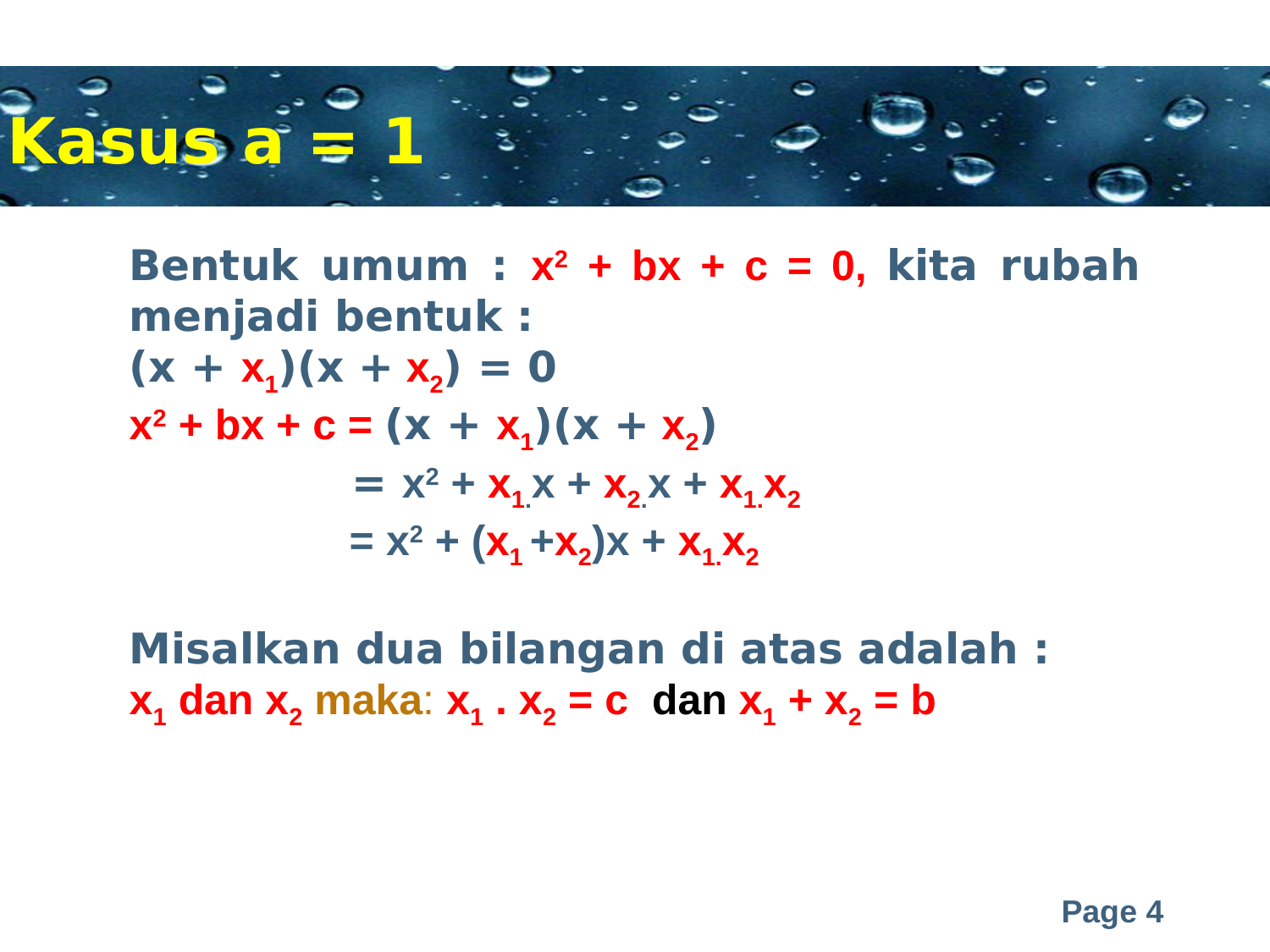

Kasus a = 1
Bentuk umum : x2 + bx + c = 0, kita rubah menjadi bentuk :
(x + x1)(x + x2) = 0
x2 + bx + c = (x + x1)(x + x2)
               = x2 + x1.x + x2.x + x1.x2
                   = x2 + (x1 +x2)x + x1.x2

Misalkan dua bilangan di atas adalah :
x1 dan x2 maka: x1 . x2 = c  dan x1 + x2 = b